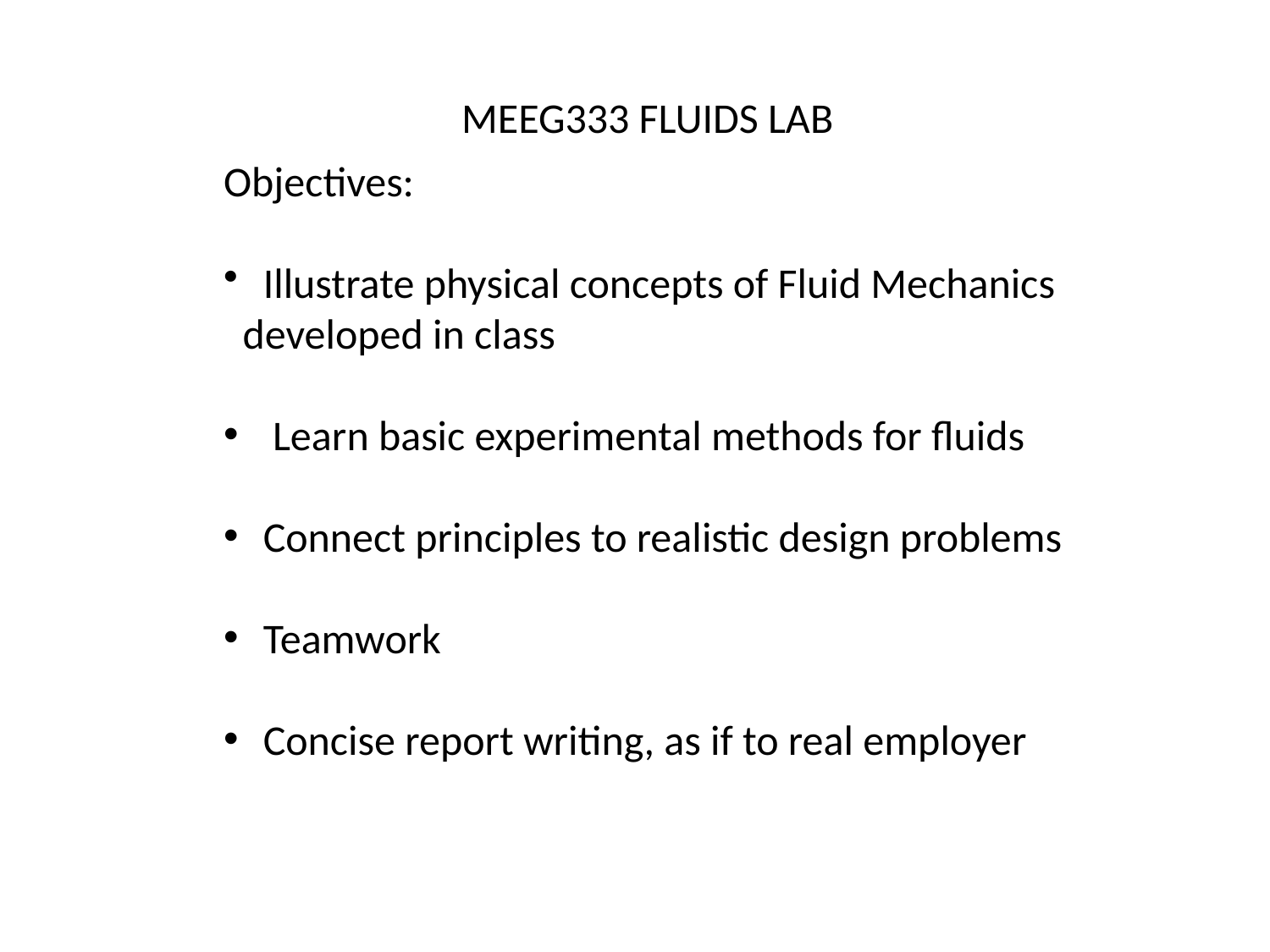

MEEG333 FLUIDS LAB
Objectives:

 Illustrate physical concepts of Fluid Mechanics
  developed in class

  Learn basic experimental methods for fluids

 Connect principles to realistic design problems

 Teamwork

 Concise report writing, as if to real employer